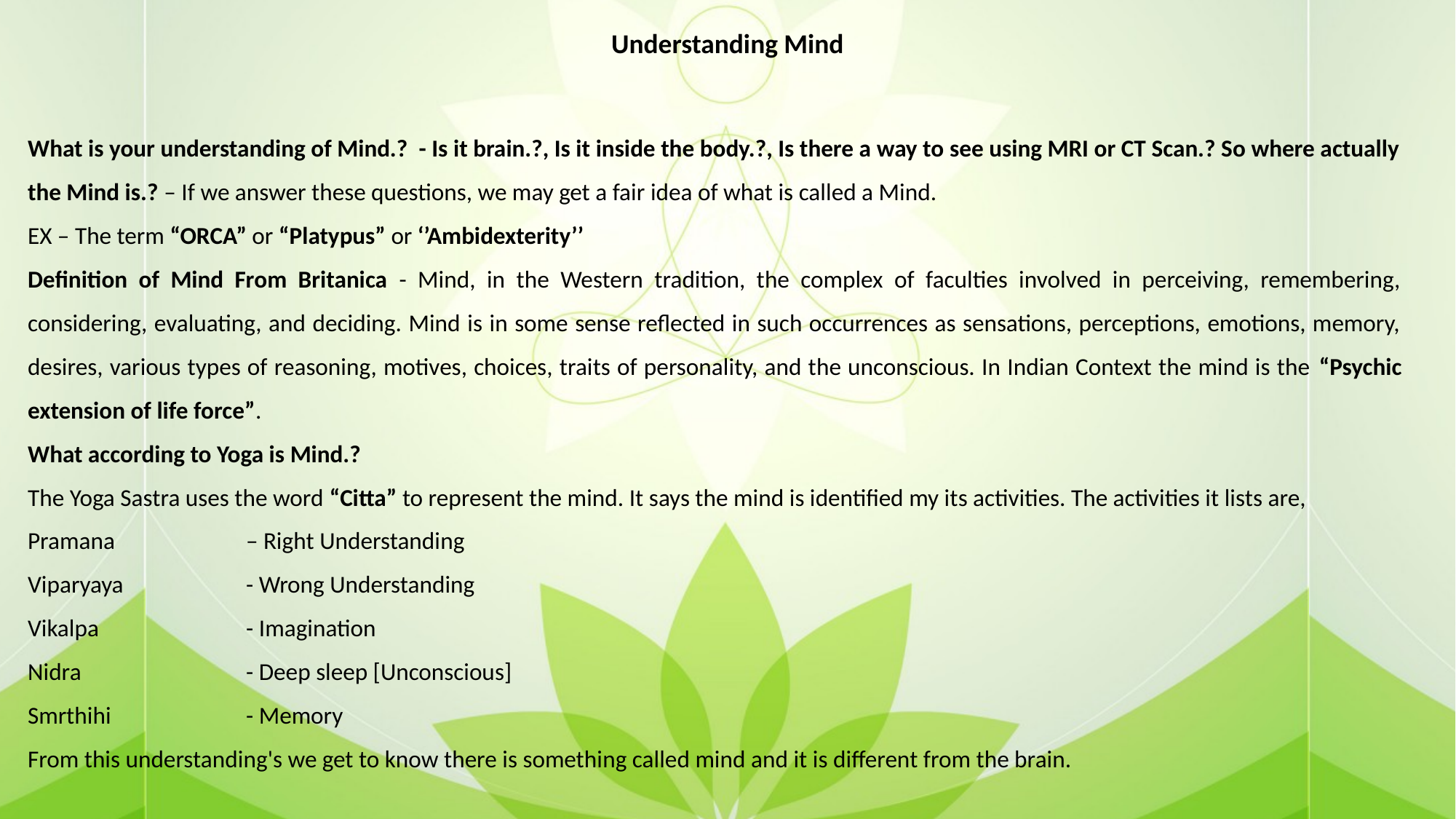

Understanding Mind
What is your understanding of Mind.?  - Is it brain.?, Is it inside the body.?, Is there a way to see using MRI or CT Scan.? So where actually the Mind is.? – If we answer these questions, we may get a fair idea of what is called a Mind.
EX – The term “ORCA” or “Platypus” or ‘’Ambidexterity’’
Definition of Mind From Britanica - Mind, in the Western tradition, the complex of faculties involved in perceiving, remembering, considering, evaluating, and deciding. Mind is in some sense reflected in such occurrences as sensations, perceptions, emotions, memory, desires, various types of reasoning, motives, choices, traits of personality, and the unconscious. In Indian Context the mind is the “Psychic extension of life force”.
What according to Yoga is Mind.?
The Yoga Sastra uses the word “Citta” to represent the mind. It says the mind is identified my its activities. The activities it lists are,
Pramana 		– Right Understanding
Viparyaya		- Wrong Understanding
Vikalpa		- Imagination
Nidra		- Deep sleep [Unconscious]
Smrthihi		- Memory
From this understanding's we get to know there is something called mind and it is different from the brain.